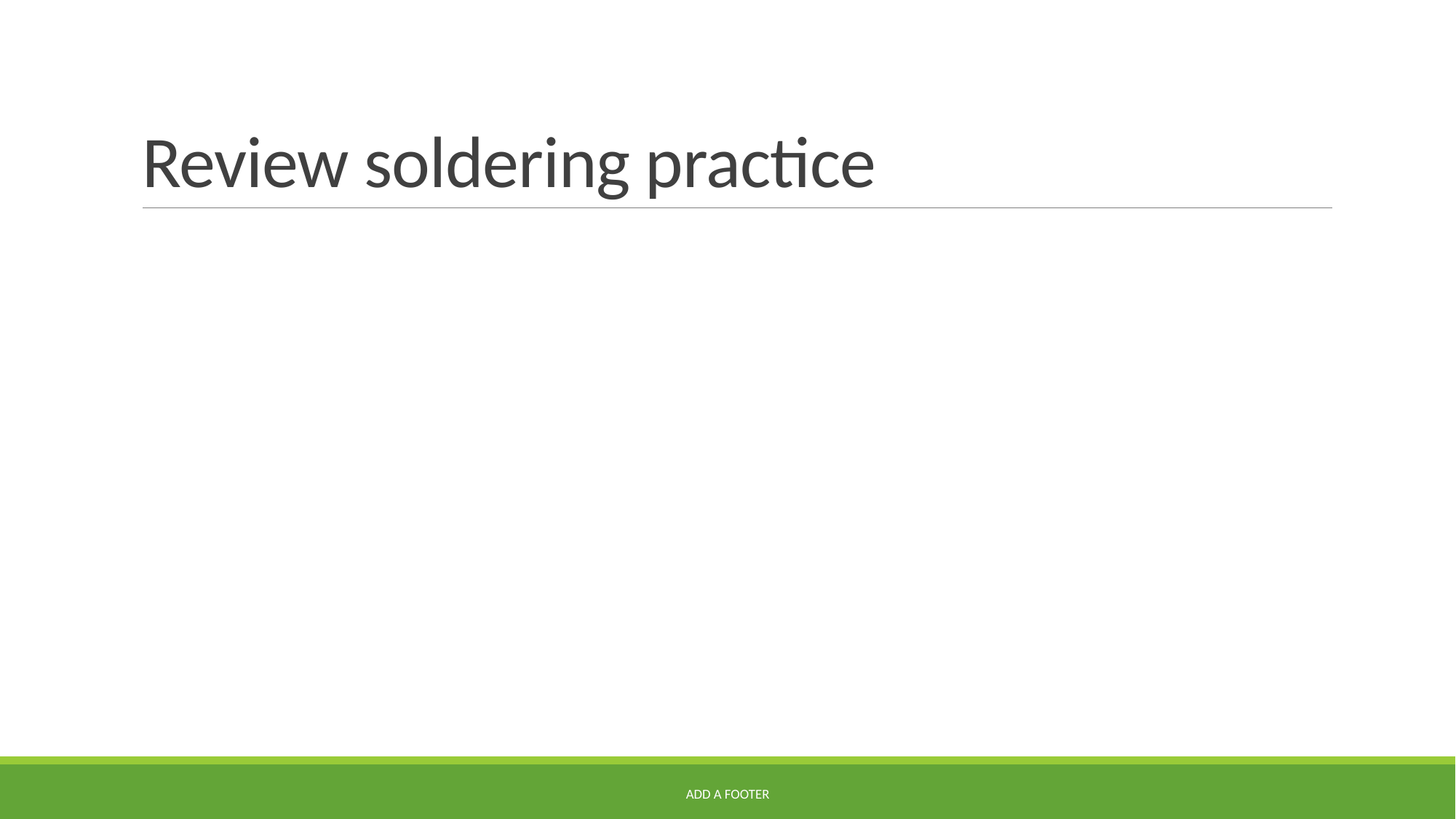

# Review soldering practice

Add a footer